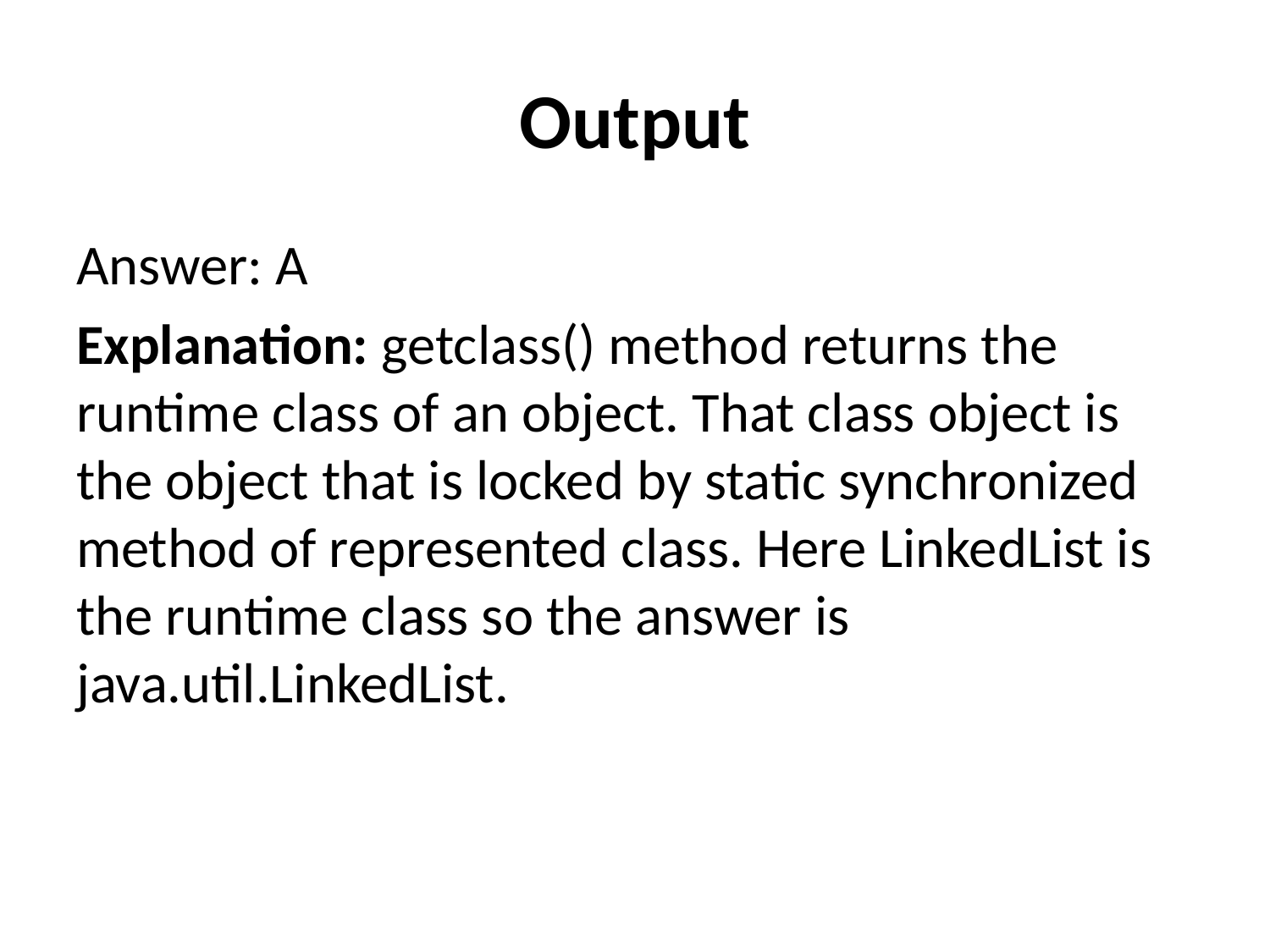

# Output
Answer: A
Explanation: getclass() method returns the runtime class of an object. That class object is the object that is locked by static synchronized method of represented class. Here LinkedList is the runtime class so the answer is java.util.LinkedList.